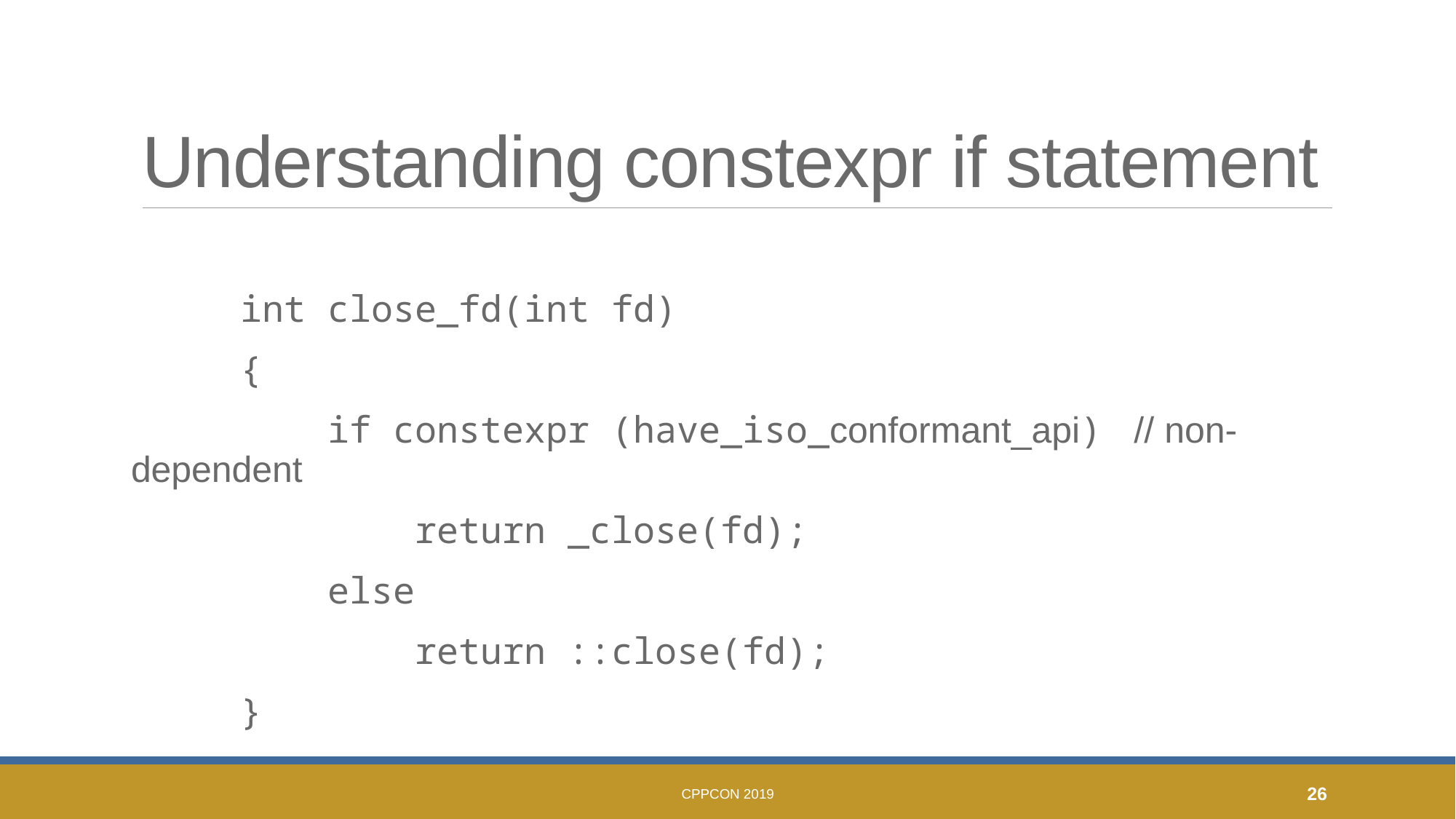

# Understanding constexpr if statement

	int close_fd(int fd)
	{
	    if constexpr (have_iso_conformant_api)  // non-dependent
	        return _close(fd);
	    else
	        return ::close(fd);
	}
CppCon 2019
26